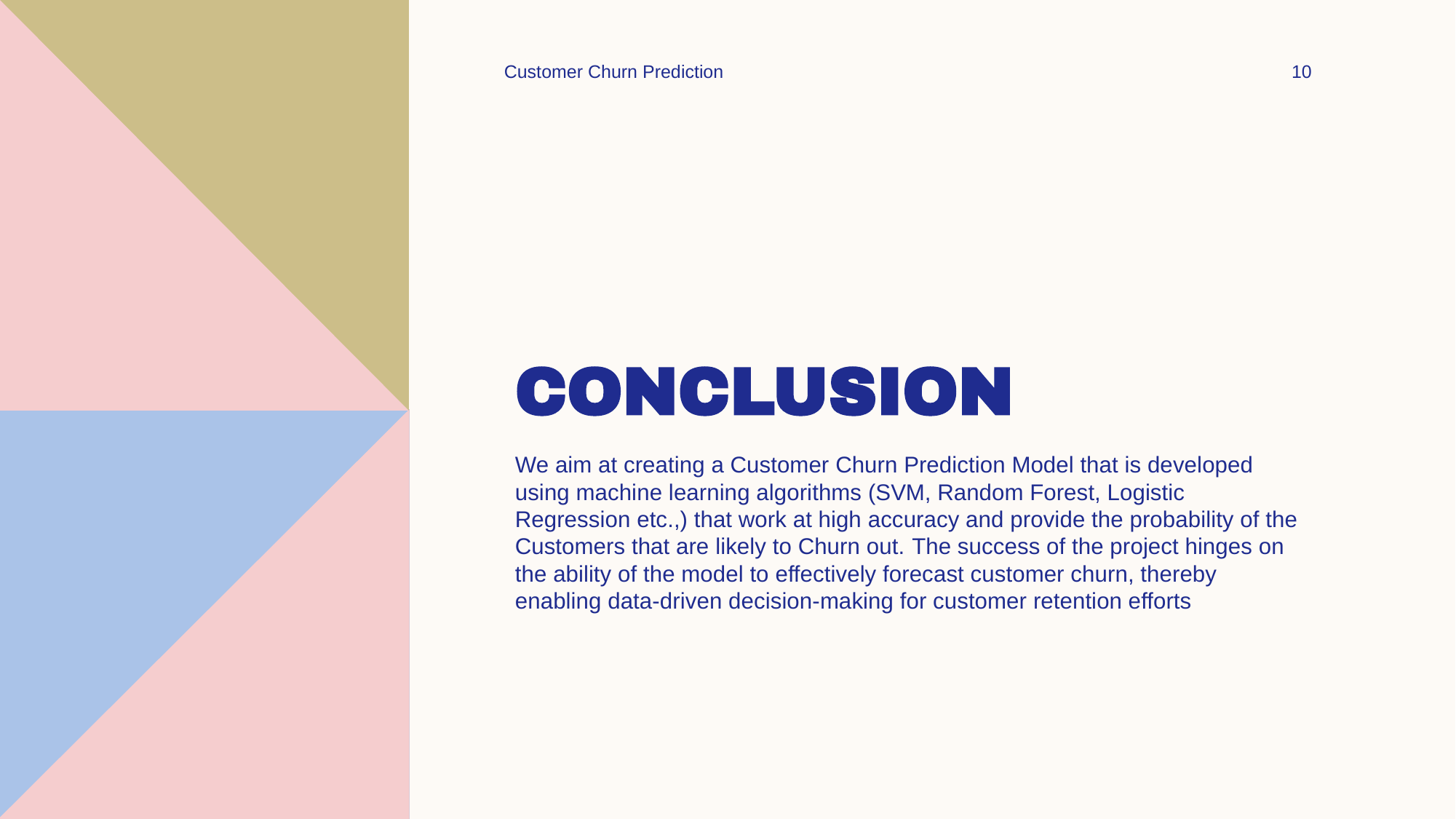

Customer Churn Prediction
10
# Conclusion
We aim at creating a Customer Churn Prediction Model that is developed using machine learning algorithms (SVM, Random Forest, Logistic Regression etc.,) that work at high accuracy and provide the probability of the Customers that are likely to Churn out. The success of the project hinges on the ability of the model to effectively forecast customer churn, thereby enabling data-driven decision-making for customer retention efforts